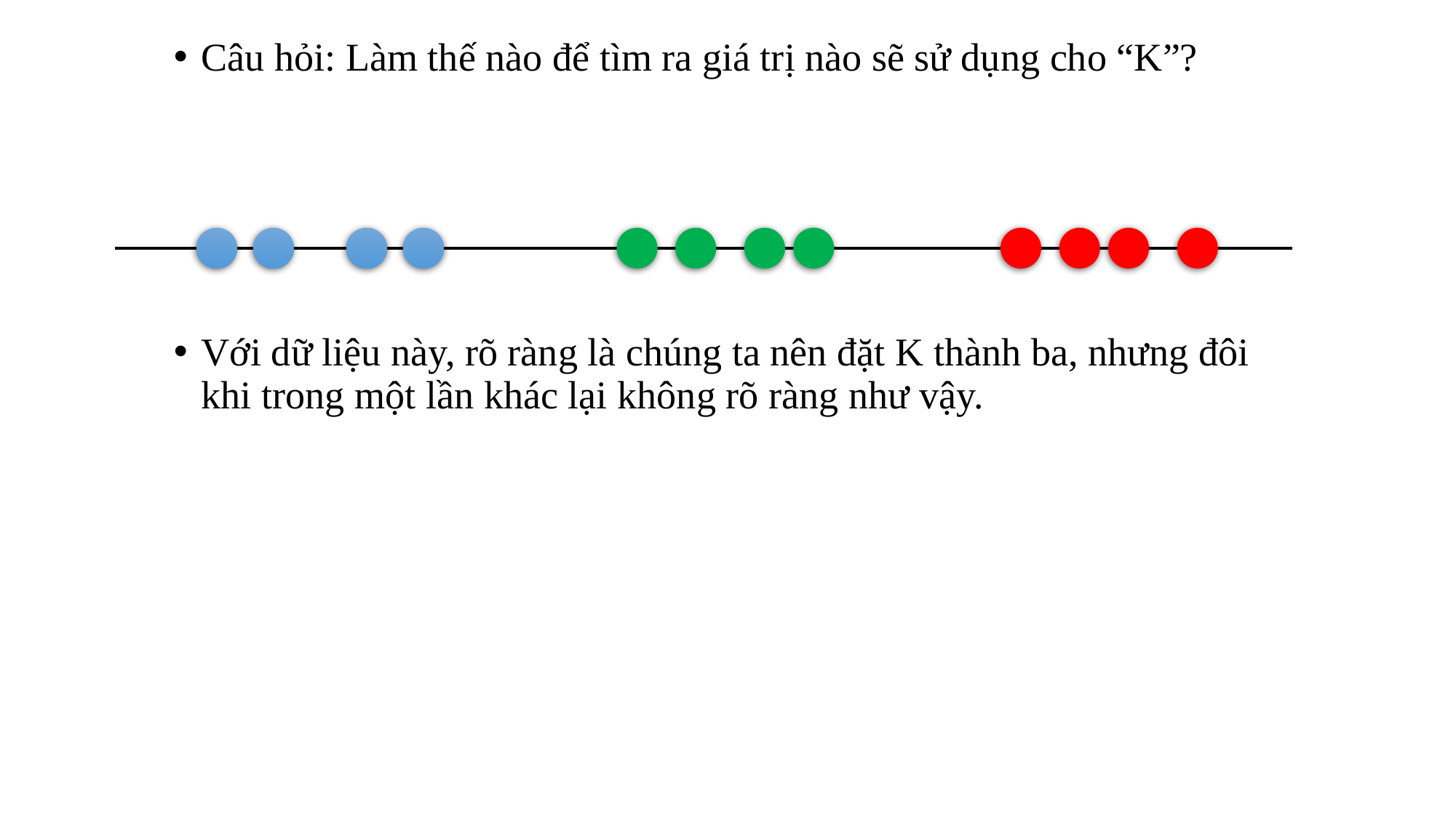

Câu hỏi: Làm thế nào để tìm ra giá trị nào sẽ sử dụng cho “K”?

Với dữ liệu này, rõ ràng là chúng ta nên đặt K thành ba, nhưng đôi khi trong một lần khác lại không rõ ràng như vậy.